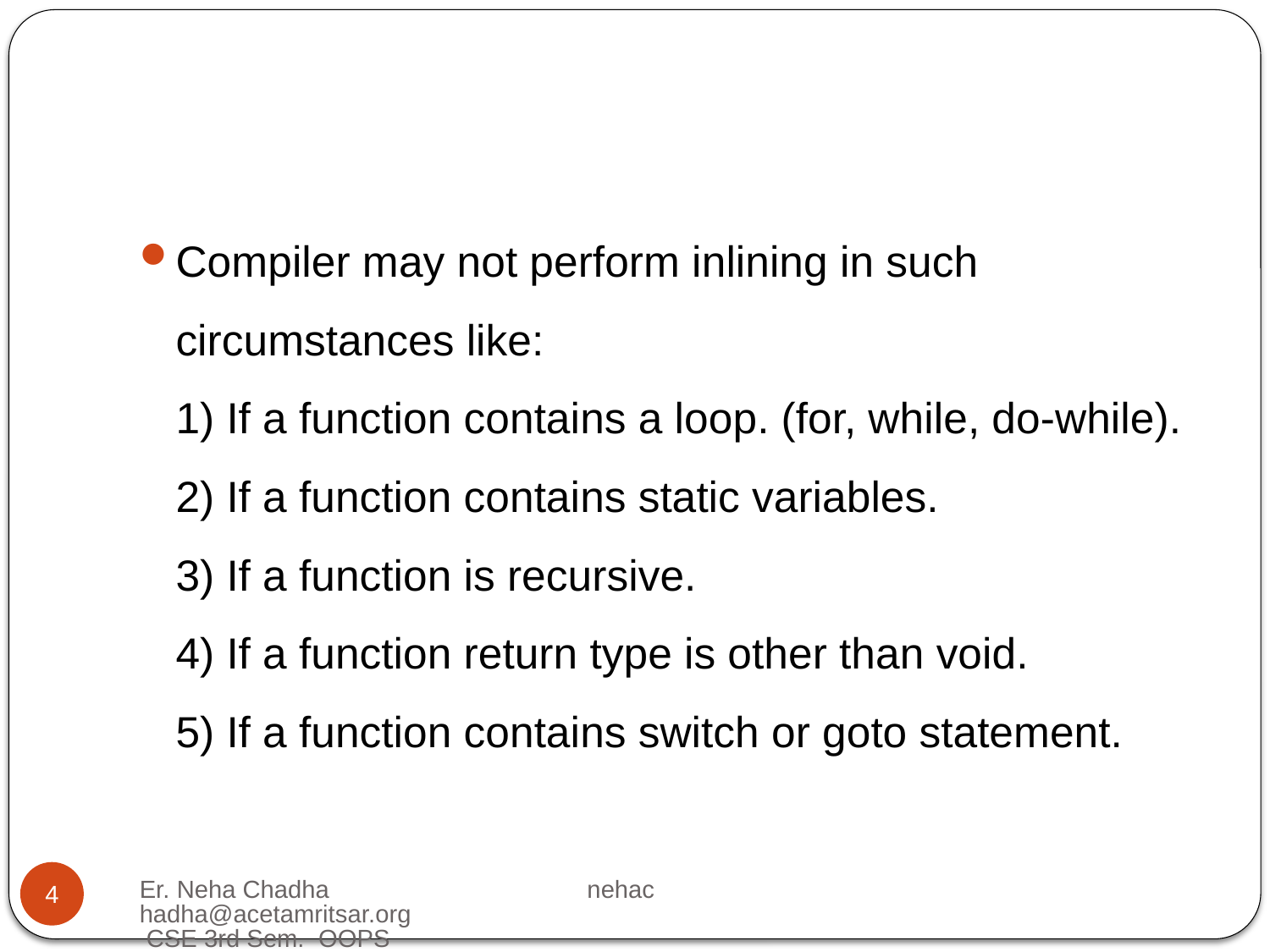

#
Compiler may not perform inlining in such circumstances like:
1) If a function contains a loop. (for, while, do-while).
2) If a function contains static variables.
3) If a function is recursive.
4) If a function return type is other than void.
5) If a function contains switch or goto statement.
Er. Neha Chadha                                     nehachadha@acetamritsar.org                                     CSE 3rd Sem.  OOPS
4